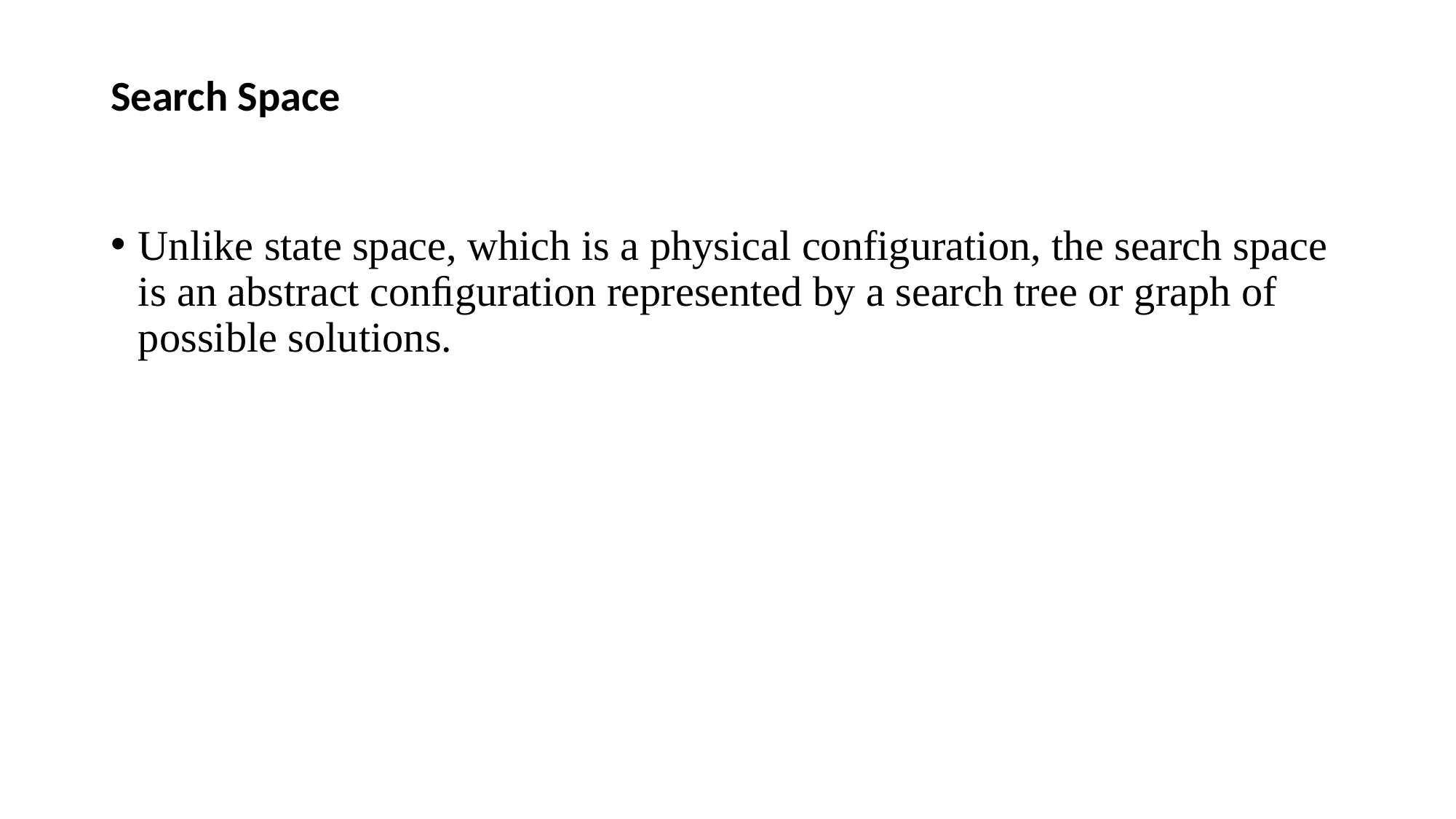

# Search Space
Unlike state space, which is a physical configuration, the search space is an abstract conﬁguration represented by a search tree or graph of possible solutions.